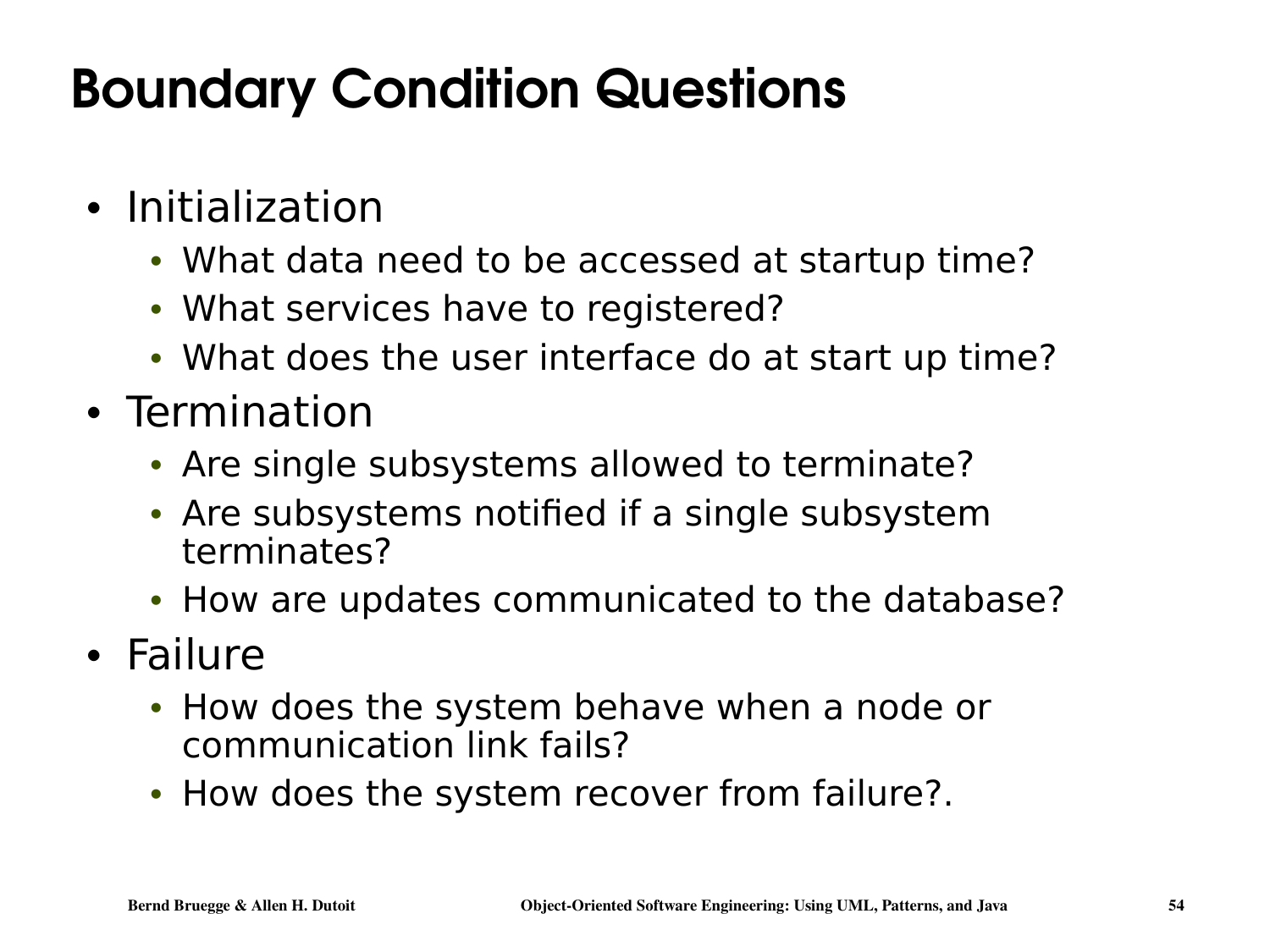

# Boundary Condition Questions
Initialization
What data need to be accessed at startup time?
What services have to registered?
What does the user interface do at start up time?
Termination
Are single subsystems allowed to terminate?
Are subsystems notified if a single subsystem terminates?
How are updates communicated to the database?
Failure
How does the system behave when a node or communication link fails?
How does the system recover from failure?.